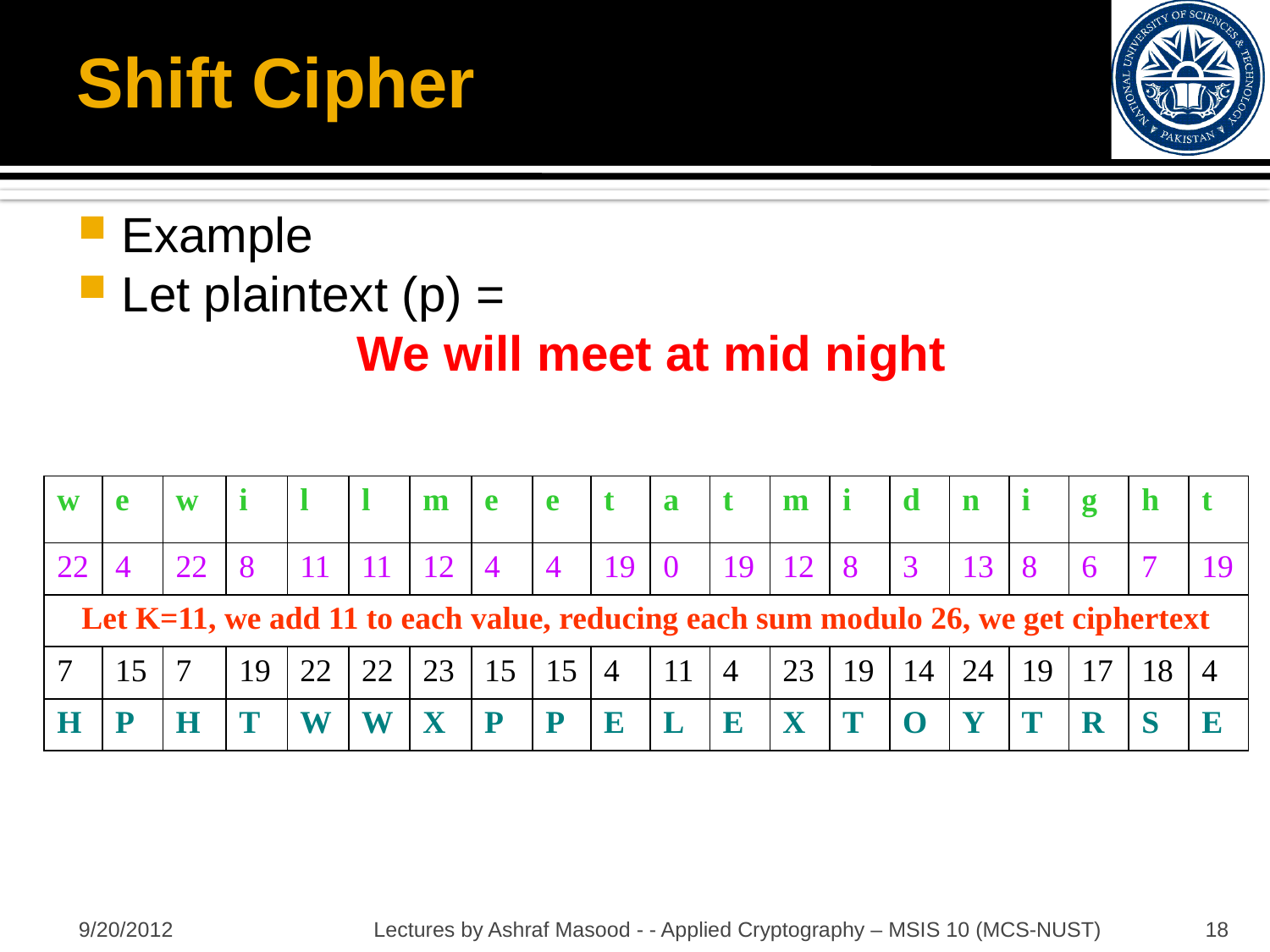

# Shift Cipher
Example
Let plaintext (p) =
We will meet at mid night

| w | e | w | i | l | l | m | e | e | t | a | t | m | i | d | n | i | g | h | t |
| --- | --- | --- | --- | --- | --- | --- | --- | --- | --- | --- | --- | --- | --- | --- | --- | --- | --- | --- | --- |
| 22 | 4 | 22 | 8 | 11 | 11 | 12 | 4 | 4 | 19 | 0 | 19 | 12 | 8 | 3 | 13 | 8 | 6 | 7 | 19 |
| Let K=11, we add 11 to each value, reducing each sum modulo 26, we get ciphertext |  |  |  |  |  |  |  |  |  |  |  |  |  |  |  |  |  |  |  |
| 7 | 15 | 7 | 19 | 22 | 22 | 23 | 15 | 15 | 4 | 11 | 4 | 23 | 19 | 14 | 24 | 19 | 17 | 18 | 4 |
| H | P | H | T | W | W | X | P | P | E | L | E | X | T | O | Y | T | R | S | E |
9/20/2012
Lectures by Ashraf Masood - - Applied Cryptography – MSIS 10 (MCS-NUST)
18